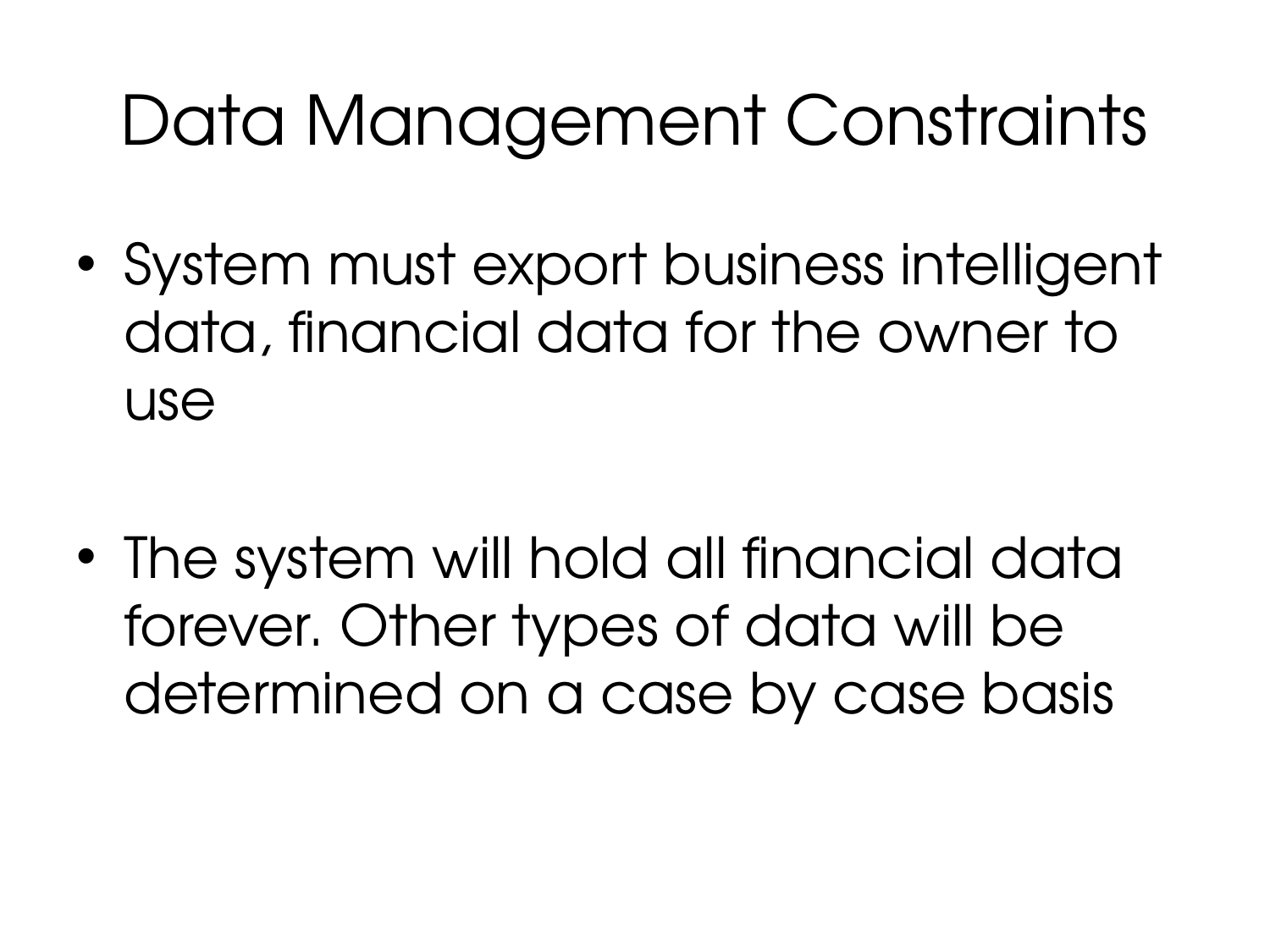

# Data Management Constraints
System must export business intelligent data, financial data for the owner to use

The system will hold all financial data forever. Other types of data will be determined on a case by case basis